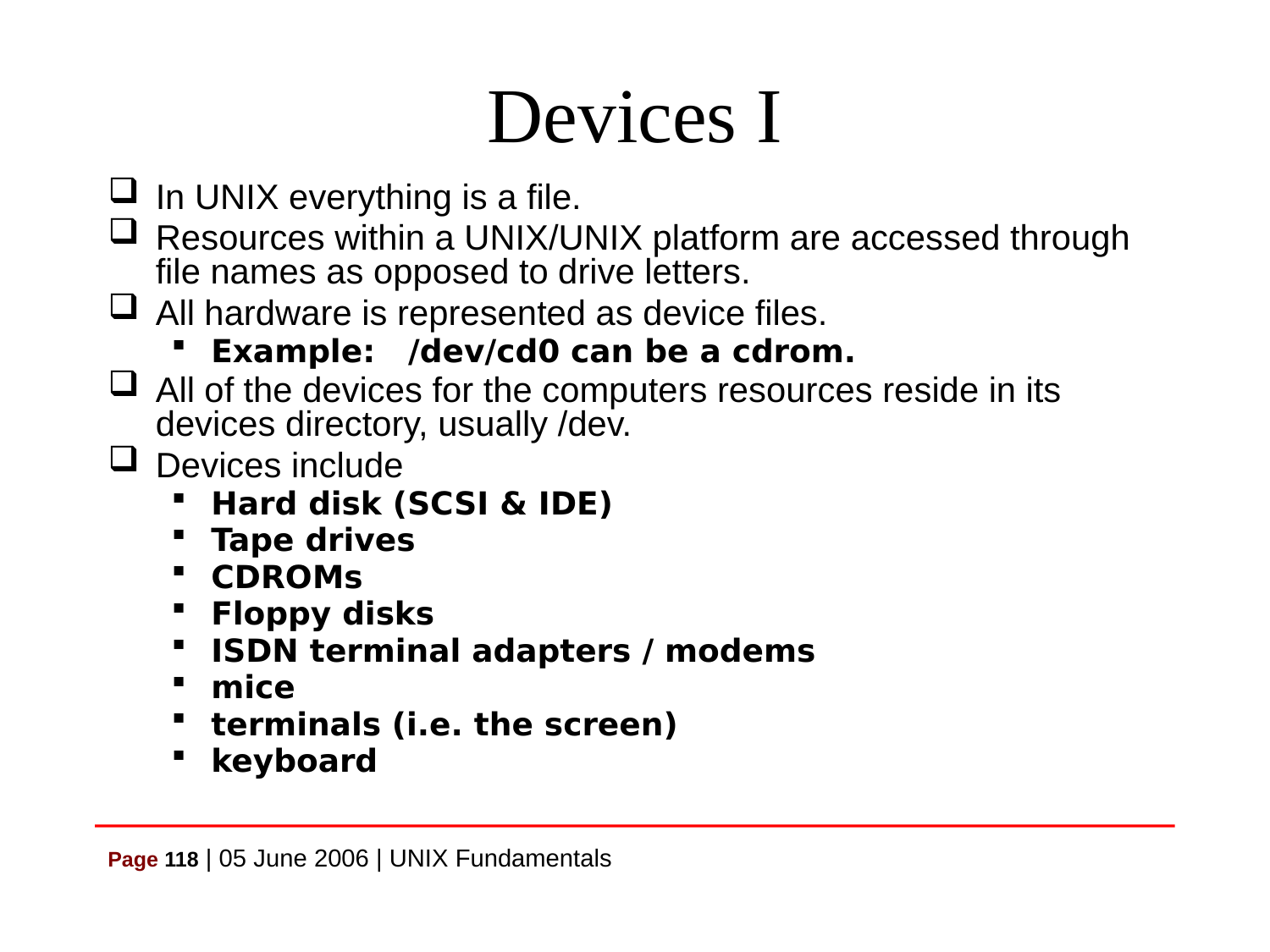

# Devices I
In UNIX everything is a file.
Resources within a UNIX/UNIX platform are accessed through file names as opposed to drive letters.
All hardware is represented as device files.
Example:   /dev/cd0 can be a cdrom.
All of the devices for the computers resources reside in its devices directory, usually /dev.
Devices include
Hard disk (SCSI & IDE)
Tape drives
CDROMs
Floppy disks
ISDN terminal adapters / modems
mice
terminals (i.e. the screen)
keyboard
Page 118 | 05 June 2006 | UNIX Fundamentals